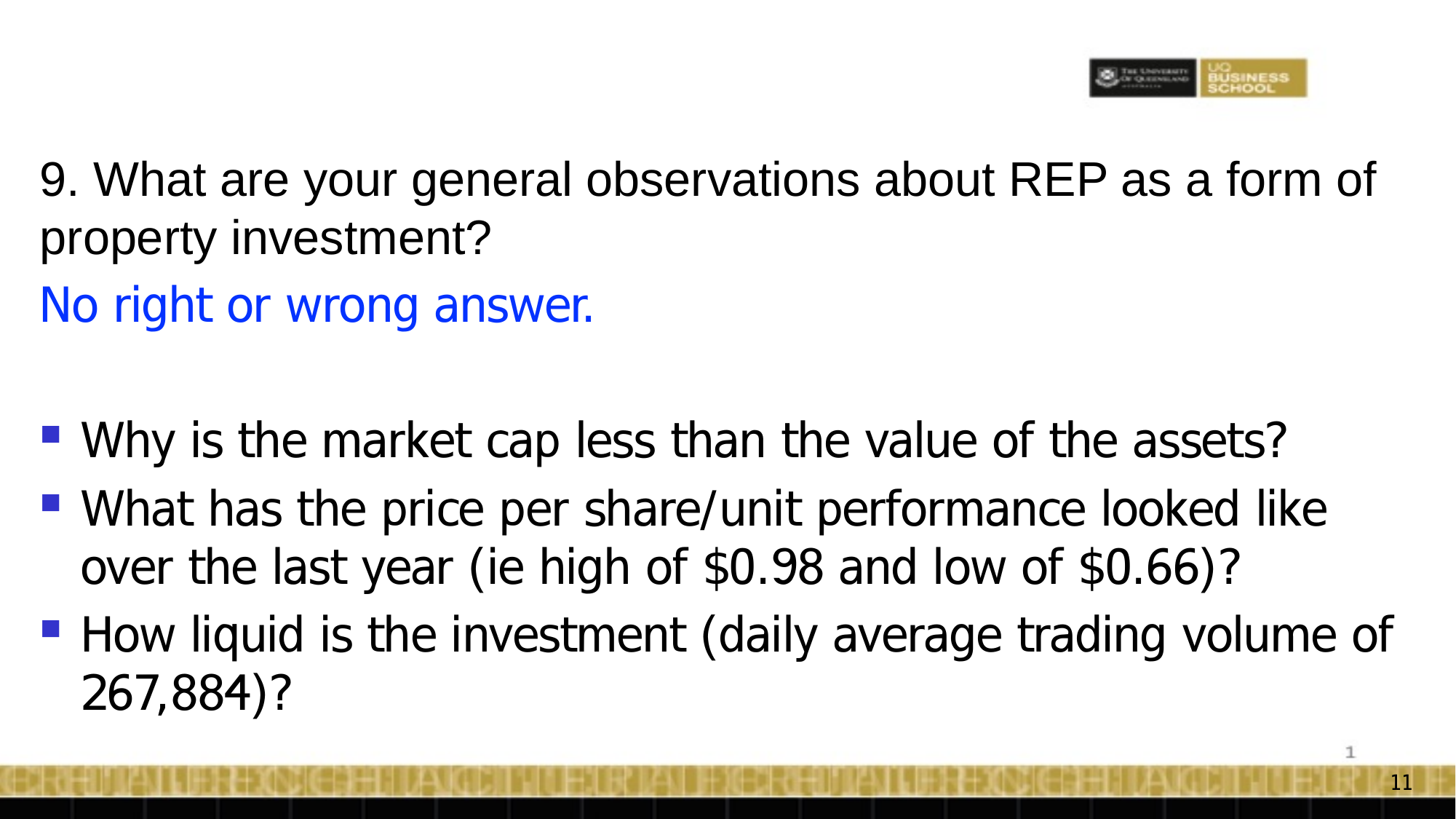

9. What are your general observations about REP as a form of property investment?
No right or wrong answer.

Why is the market cap less than the value of the assets?
What has the price per share/unit performance looked like over the last year (ie high of $0.98 and low of $0.66)?
How liquid is the investment (daily average trading volume of 267,884)?

11